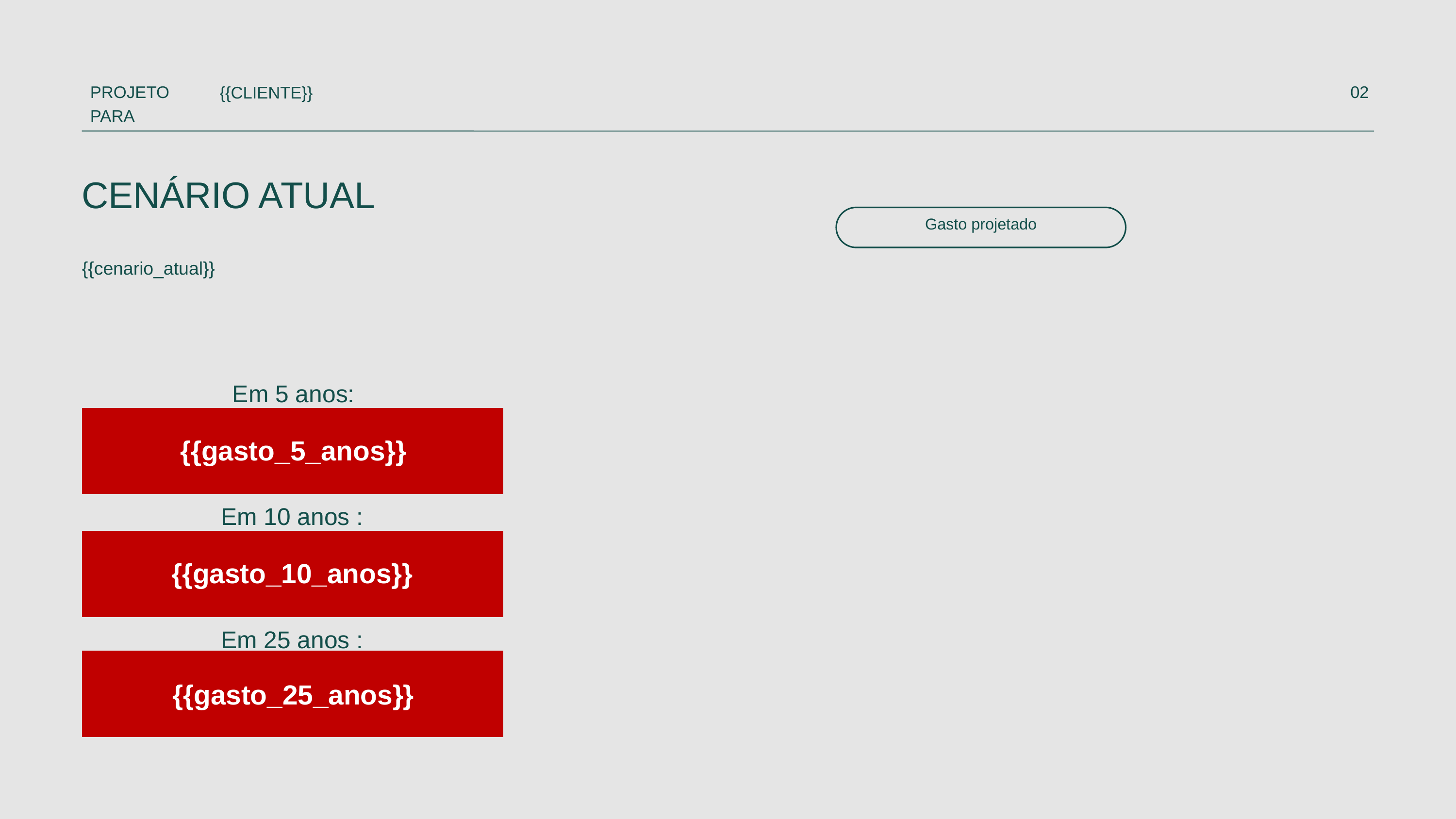

PROJETO PARA
02
{{CLIENTE}}

CENÁRIO ATUAL

Gasto projetado
{{cenario_atual}}
Em 5 anos:

{{gasto_5_anos}}
Em 10 anos :

{{gasto_10_anos}}
Em 25 anos :

{{gasto_25_anos}}